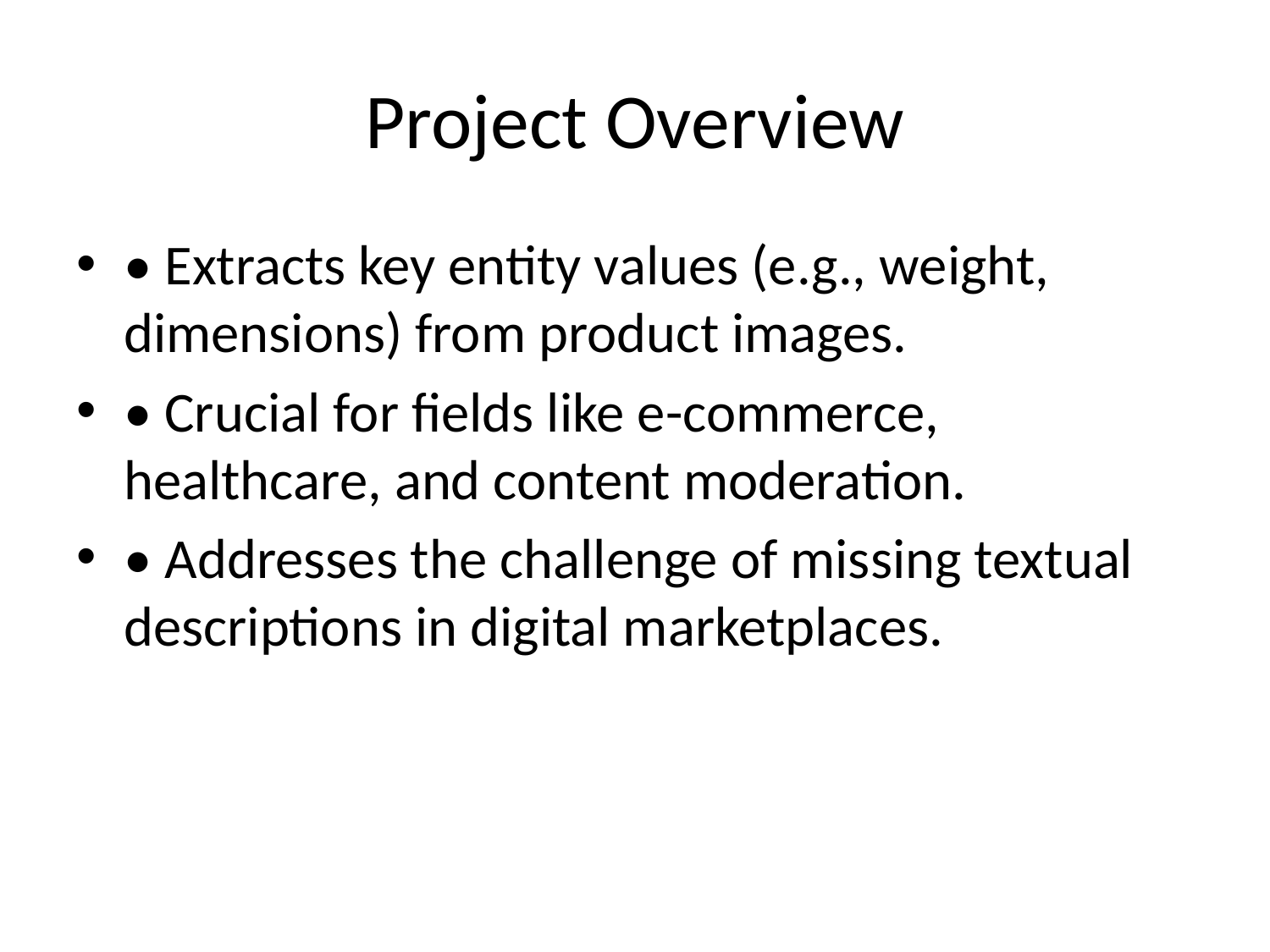

# Project Overview
• Extracts key entity values (e.g., weight, dimensions) from product images.
• Crucial for fields like e-commerce, healthcare, and content moderation.
• Addresses the challenge of missing textual descriptions in digital marketplaces.